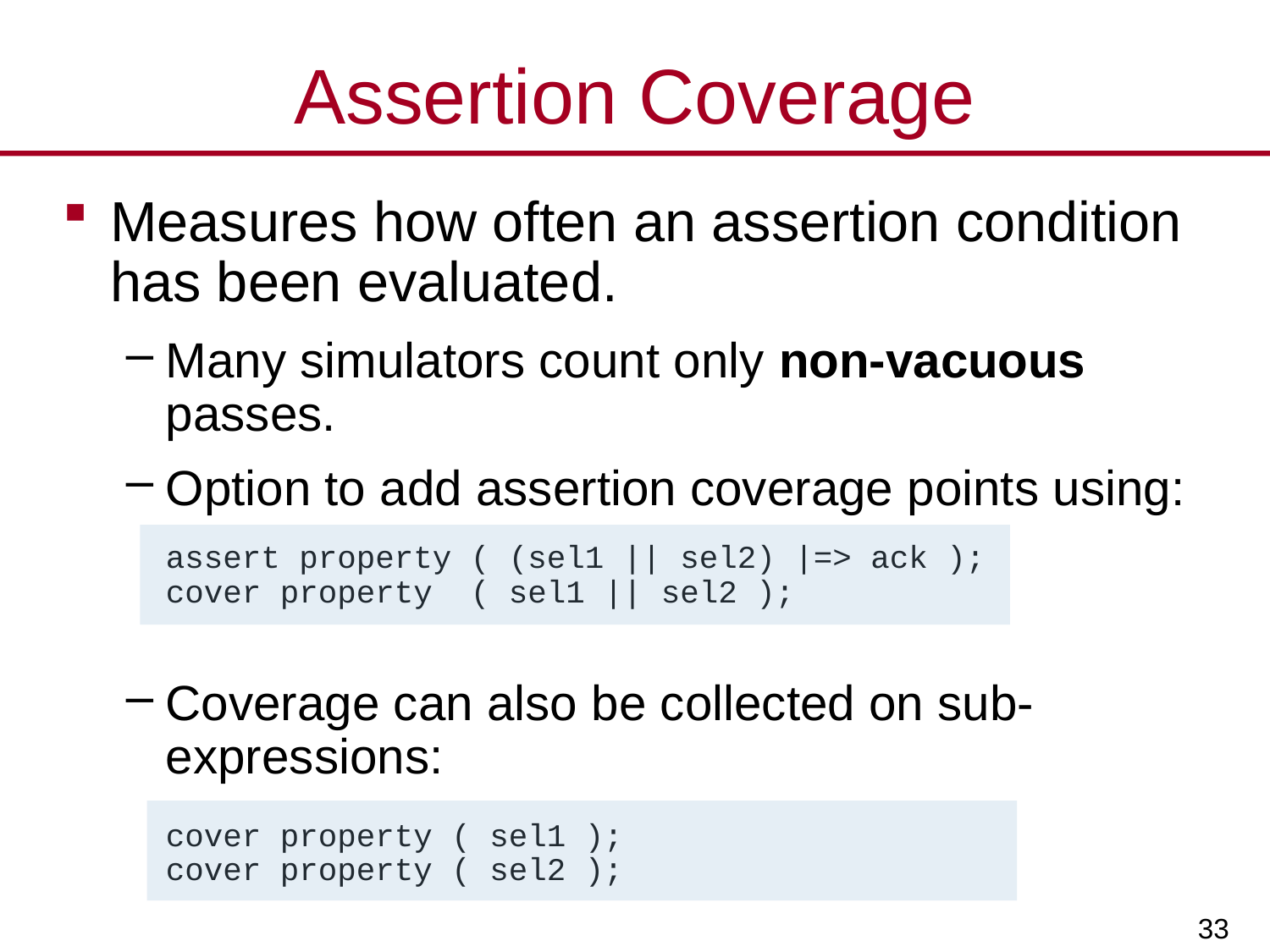

# Assertion Coverage
Measures how often an assertion condition has been evaluated.
Many simulators count only non-vacuous passes.
Option to add assertion coverage points using:
	assert property ( (sel1 || sel2) |=> ack );
	cover property  ( sel1 || sel2 );

Coverage can also be collected on sub-expressions:

	cover property ( sel1 );
	cover property ( sel2 );